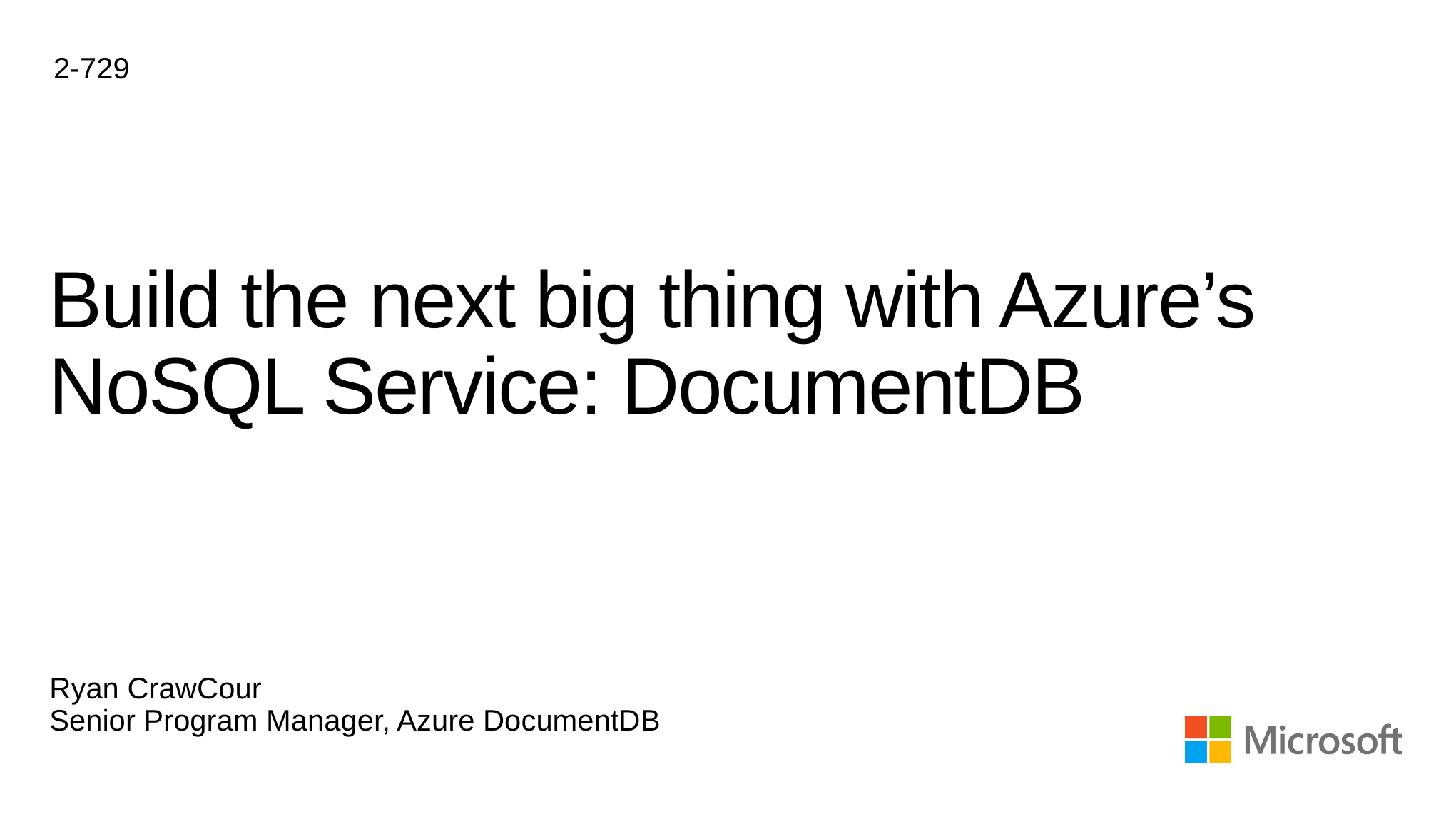

2-729
# Build the next big thing with Azure’s NoSQL Service: DocumentDB
Ryan CrawCour
Senior Program Manager, Azure DocumentDB